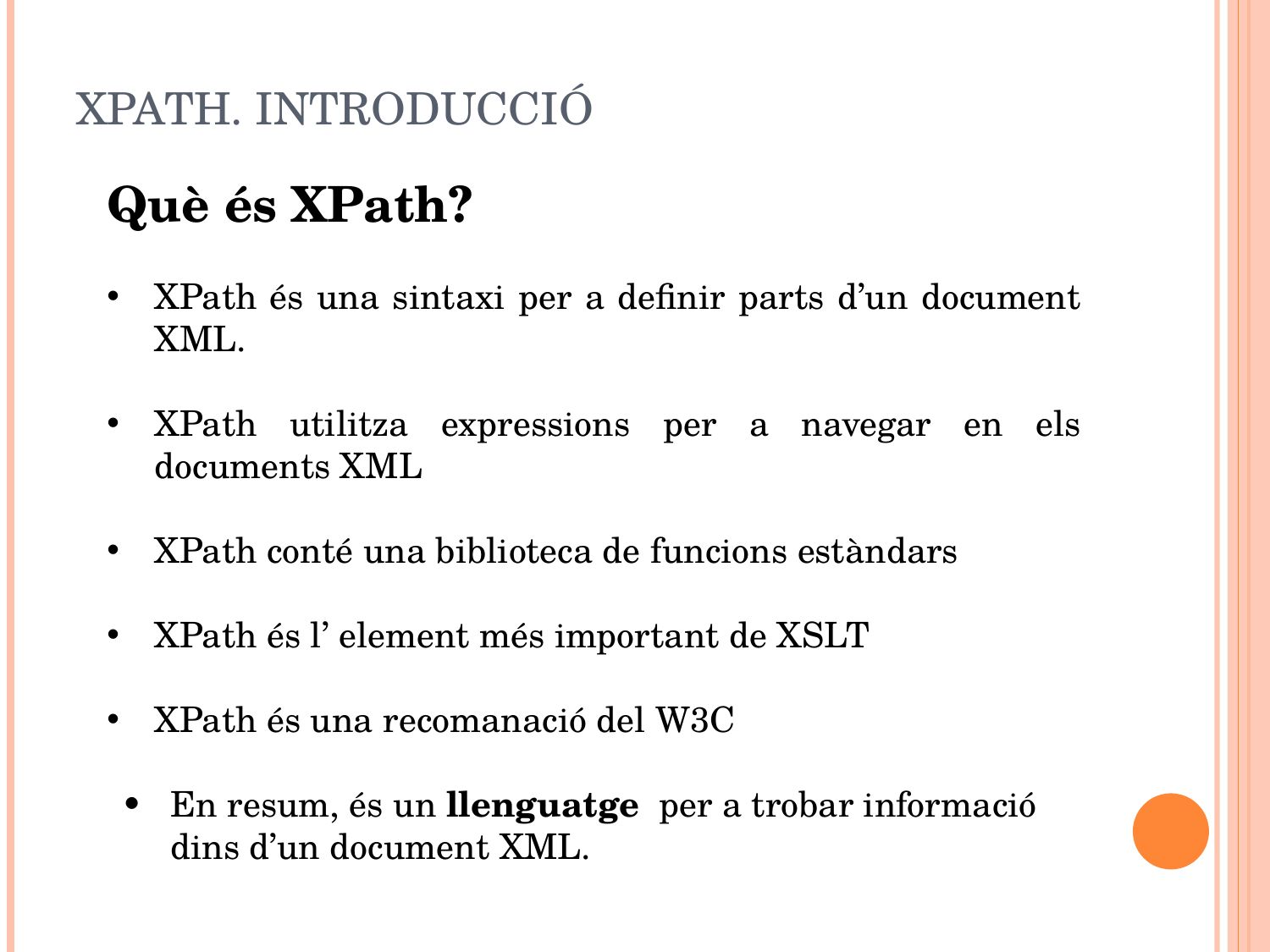

# XPath. Introducció
Què és XPath?

XPath és una sintaxi per a definir parts d’un document XML.

XPath utilitza expressions per a navegar en els documents XML

XPath conté una biblioteca de funcions estàndars

XPath és l’ element més important de XSLT

XPath és una recomanació del W3C

En resum, és un llenguatge  per a trobar informació dins d’un document XML.